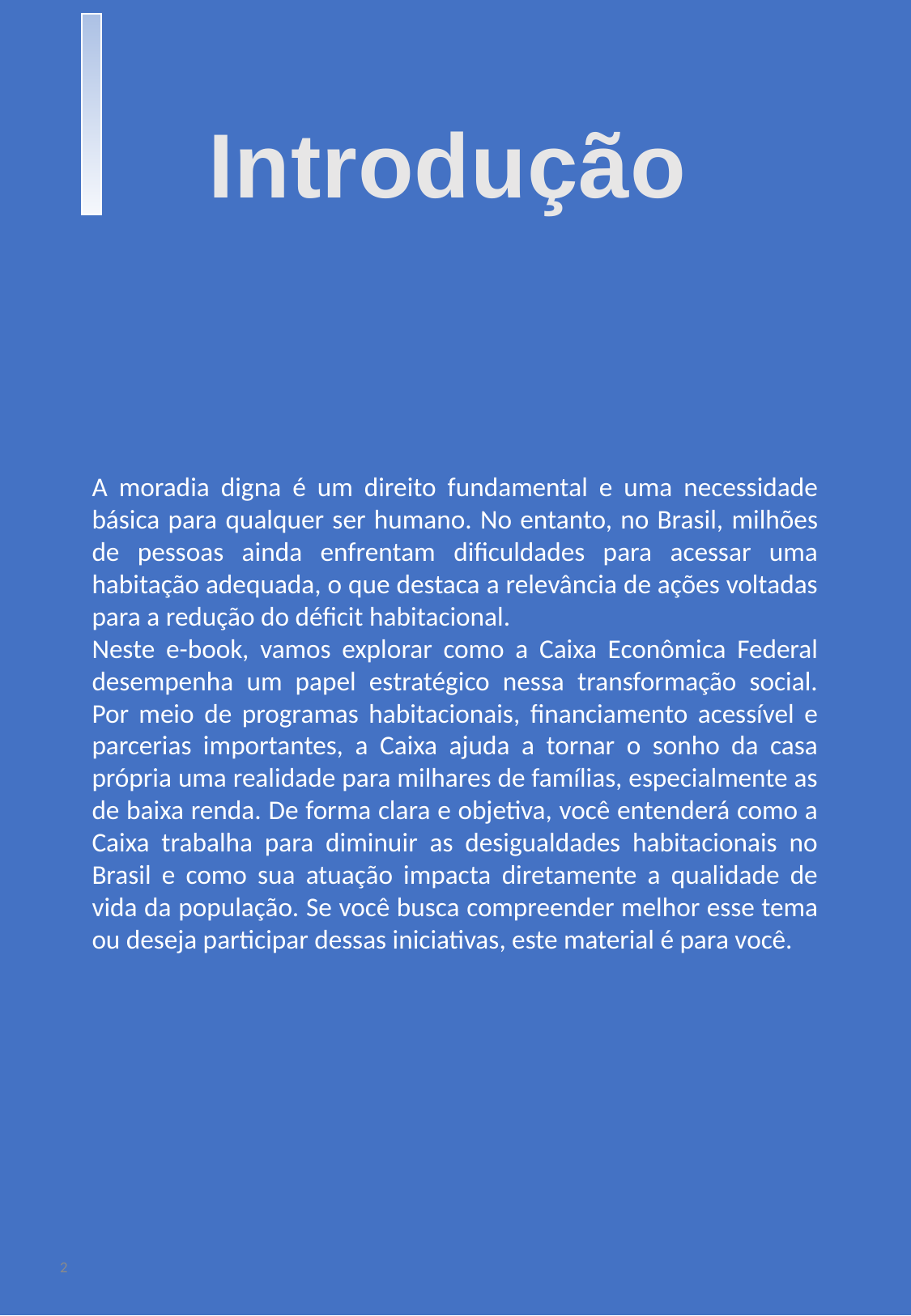

Introdução

A moradia digna é um direito fundamental e uma necessidade básica para qualquer ser humano. No entanto, no Brasil, milhões de pessoas ainda enfrentam dificuldades para acessar uma habitação adequada, o que destaca a relevância de ações voltadas para a redução do déficit habitacional.
Neste e-book, vamos explorar como a Caixa Econômica Federal desempenha um papel estratégico nessa transformação social. Por meio de programas habitacionais, financiamento acessível e parcerias importantes, a Caixa ajuda a tornar o sonho da casa própria uma realidade para milhares de famílias, especialmente as de baixa renda. De forma clara e objetiva, você entenderá como a Caixa trabalha para diminuir as desigualdades habitacionais no Brasil e como sua atuação impacta diretamente a qualidade de vida da população. Se você busca compreender melhor esse tema ou deseja participar dessas iniciativas, este material é para você.
2